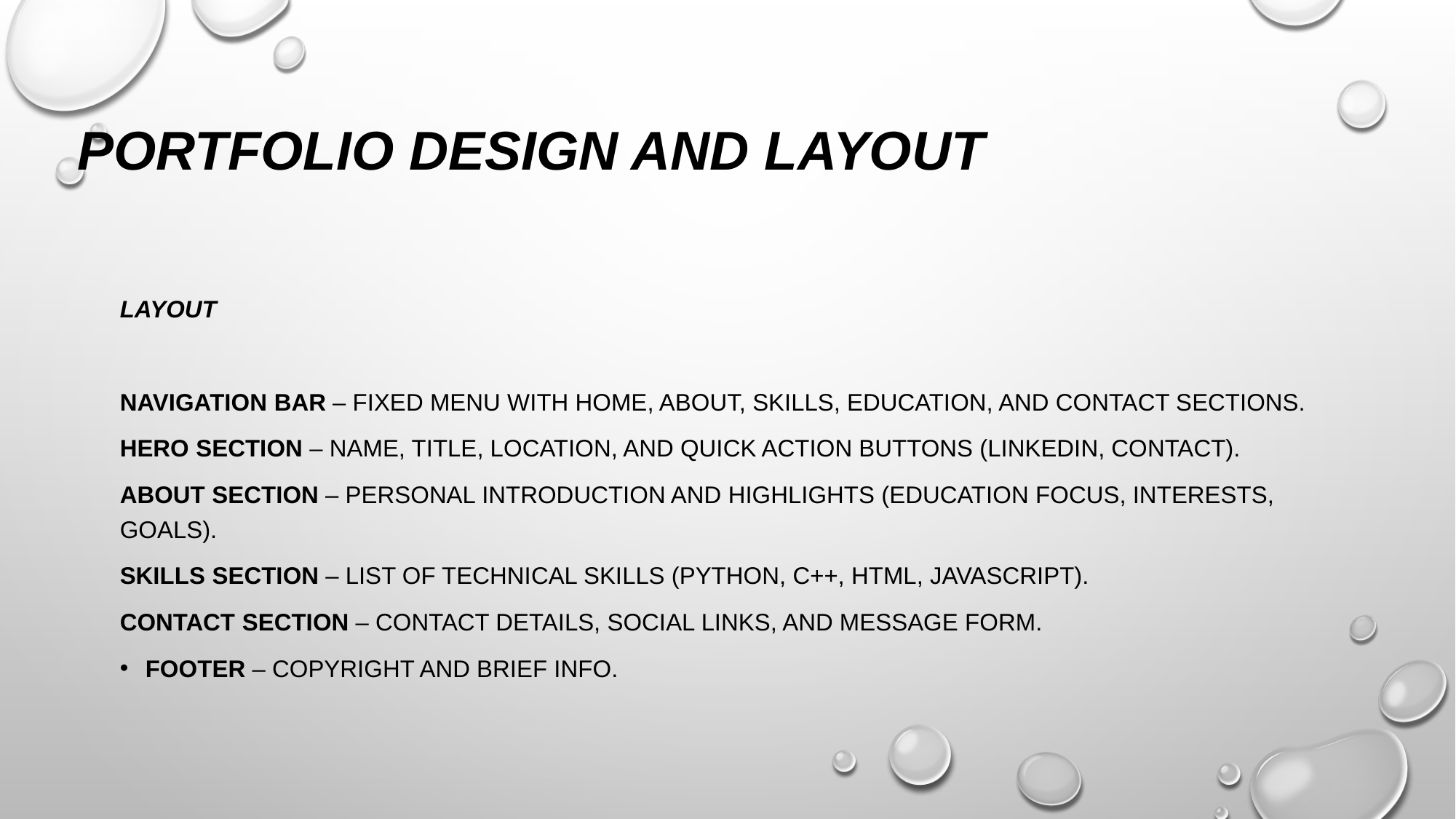

# PORTFOLIO DESIGN AND LAYOUT
Layout

Navigation Bar – Fixed menu with Home, About, Skills, Education, and Contact sections.
Hero Section – Name, title, location, and quick action buttons (LinkedIn, Contact).
About Section – Personal introduction and highlights (Education Focus, Interests, Goals).
Skills Section – List of technical skills (Python, C++, HTML, Javascript).
Contact Section – Contact details, social links, and message form.
Footer – Copyright and brief info.